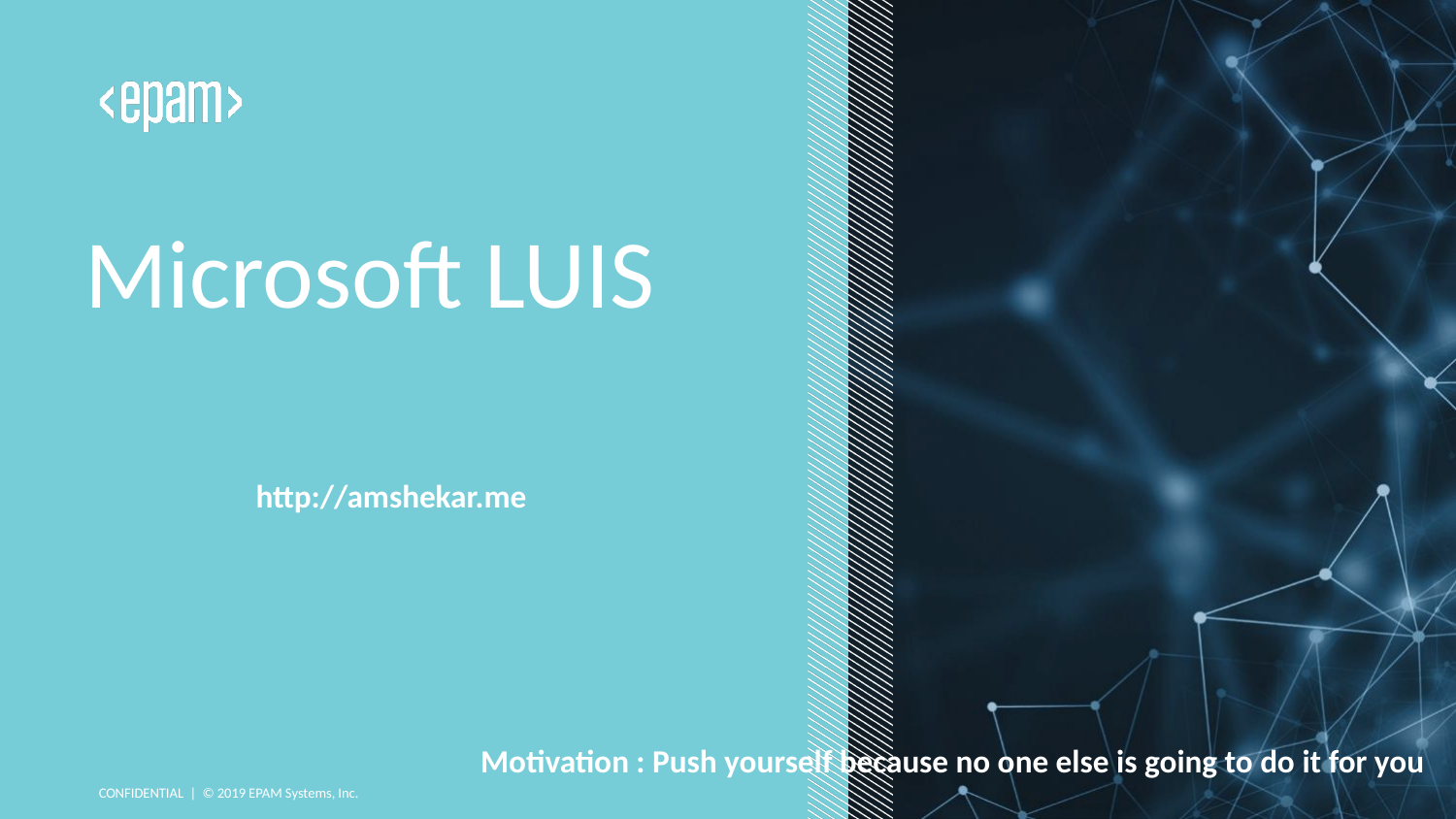

# Microsoft LUIS
http://amshekar.me
Motivation : Push yourself because no one else is going to do it for you
CONFIDENTIAL  |  © 2019 EPAM Systems, Inc.